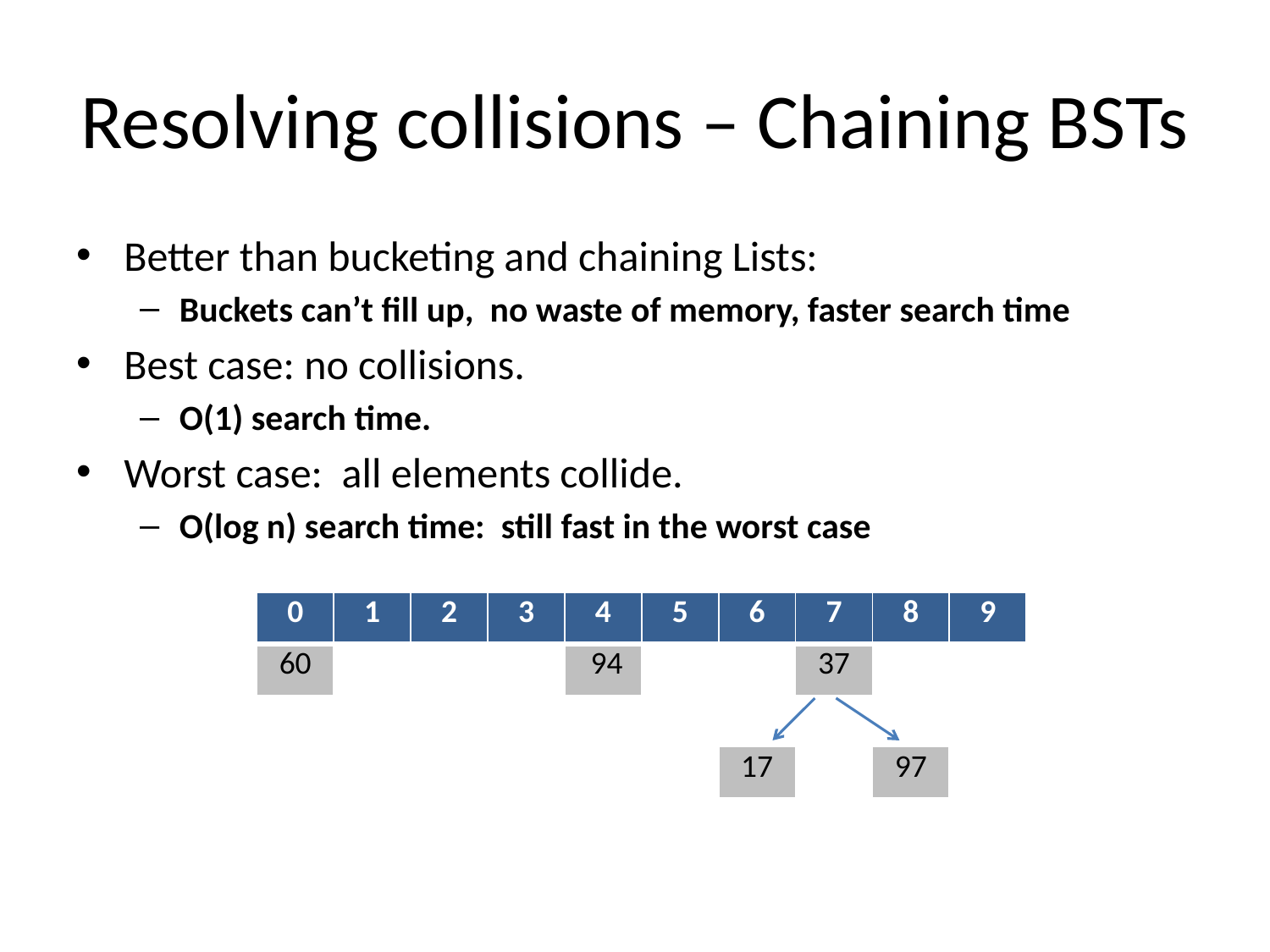

# Resolving collisions – Chaining BSTs
Better than bucketing and chaining Lists:
Buckets can’t fill up,  no waste of memory, faster search time
Best case: no collisions.
O(1) search time.
Worst case:  all elements collide.
O(log n) search time:  still fast in the worst case
|  | 0 | 1 | 2 | 3 | 4 | 5 | 6 | 7 | 8 | 9 |
| --- | --- | --- | --- | --- | --- | --- | --- | --- | --- | --- |
| 0 | 60 |  |  |  | 94 |  |  | 37 |  |  |
| 1 |  |  |  |  |  |  |  |  |  |  |
| 2 |  |  |  |  |  |  | 17 |  | 97 |  |